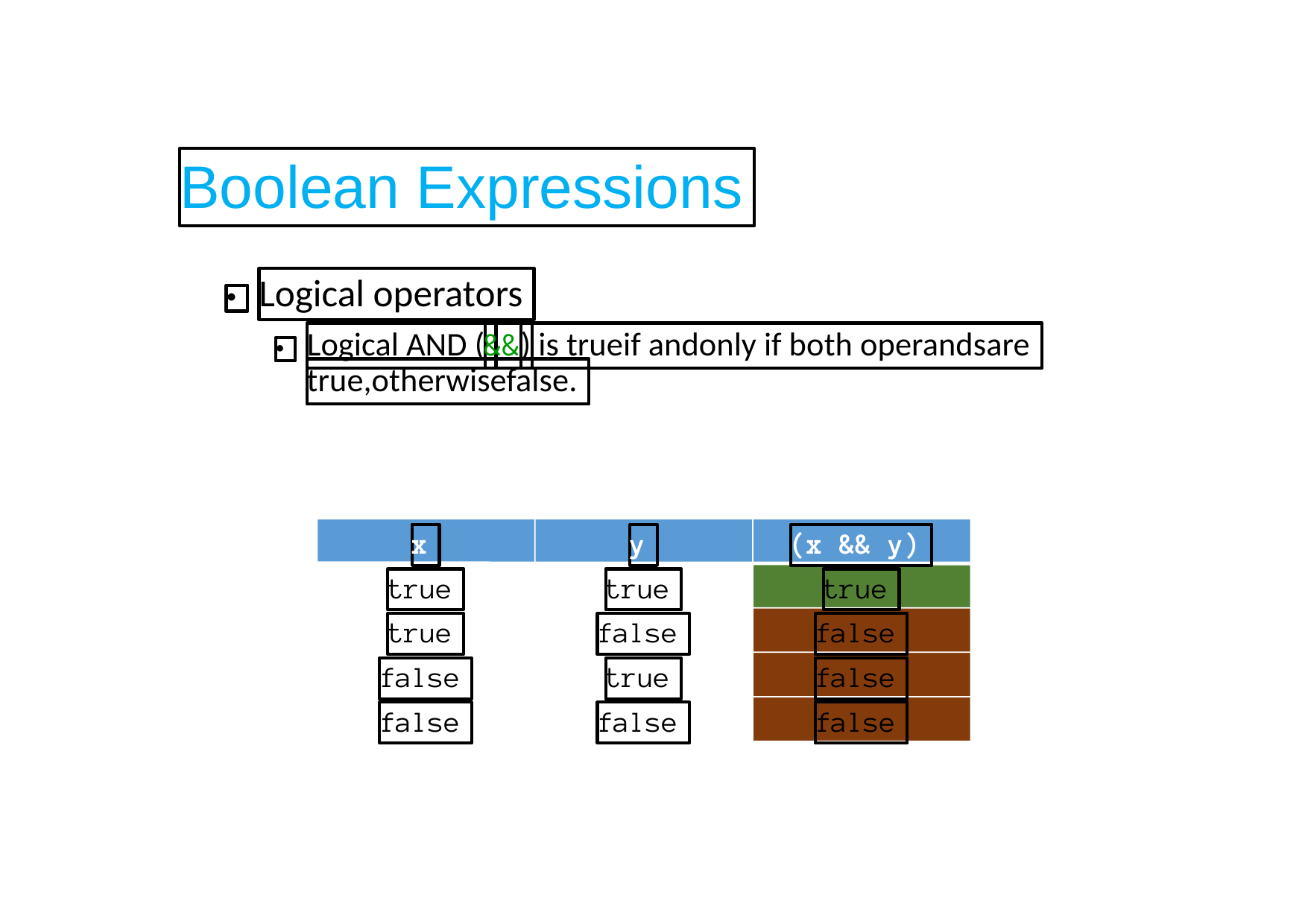

Boolean Expressions
Logical operators
●
Logical AND (
&&
) is trueif andonly if both operandsare
●
true,otherwisefalse.

x
y
(x && y)

true
true
true

true
false
false

false
true
false

false
false
false